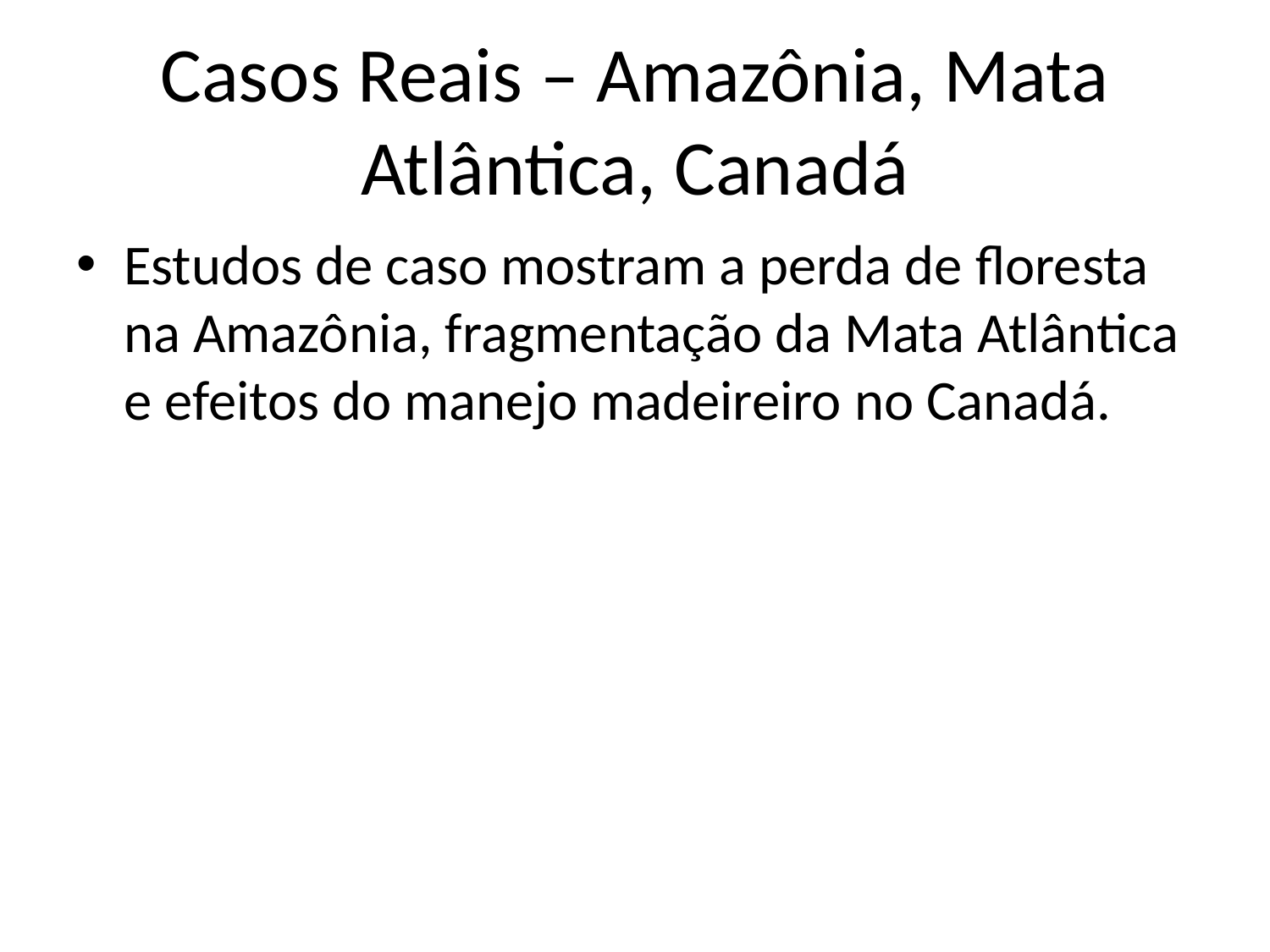

# Casos Reais – Amazônia, Mata Atlântica, Canadá
Estudos de caso mostram a perda de floresta na Amazônia, fragmentação da Mata Atlântica e efeitos do manejo madeireiro no Canadá.